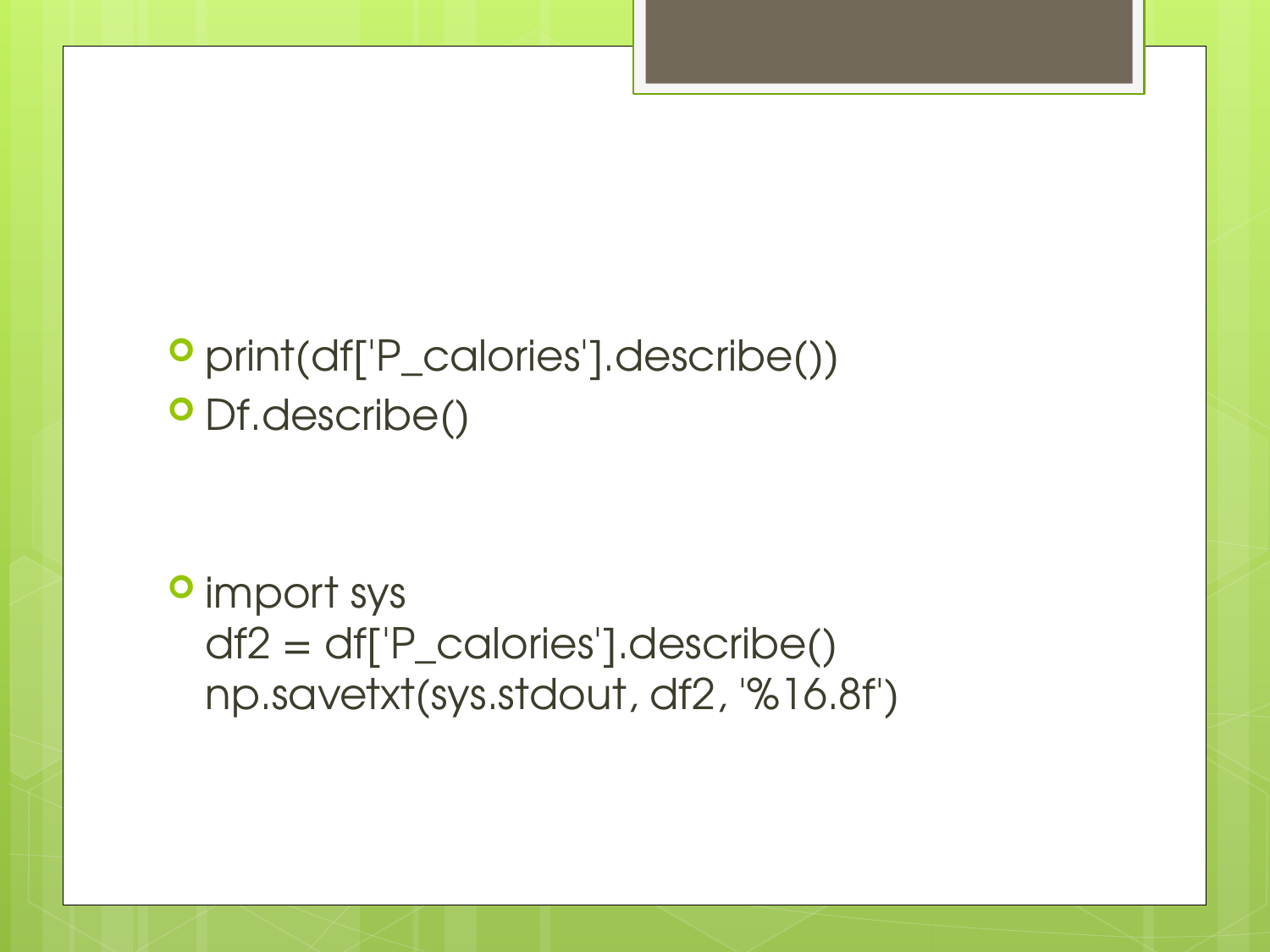

#
print(df['P_calories'].describe())
Df.describe()

import sys
df2 = df['P_calories'].describe()
np.savetxt(sys.stdout, df2, '%16.8f')